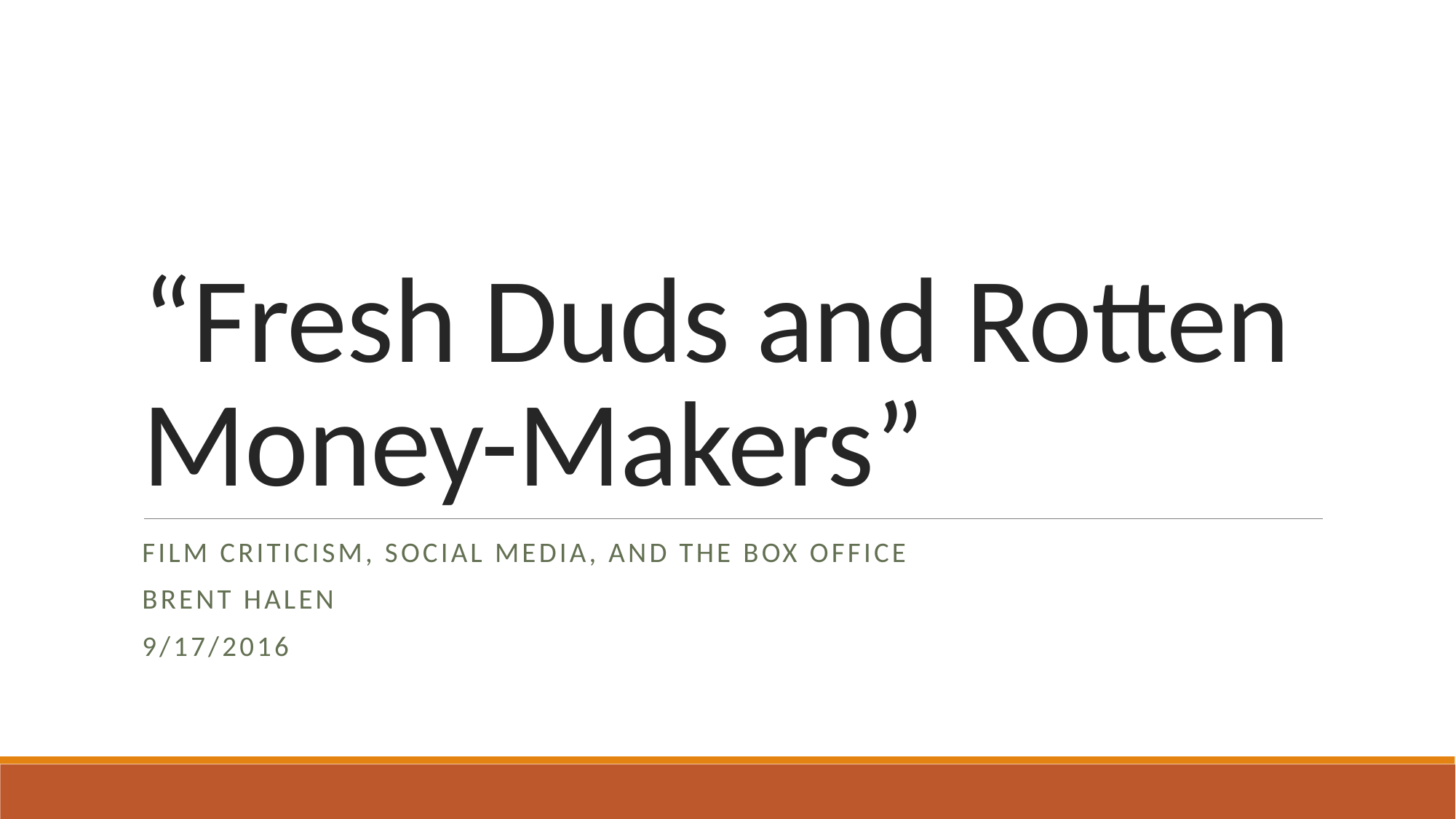

# “Fresh Duds and Rotten Money-Makers”
Film Criticism, Social Media, and the Box Office
Brent Halen
9/17/2016